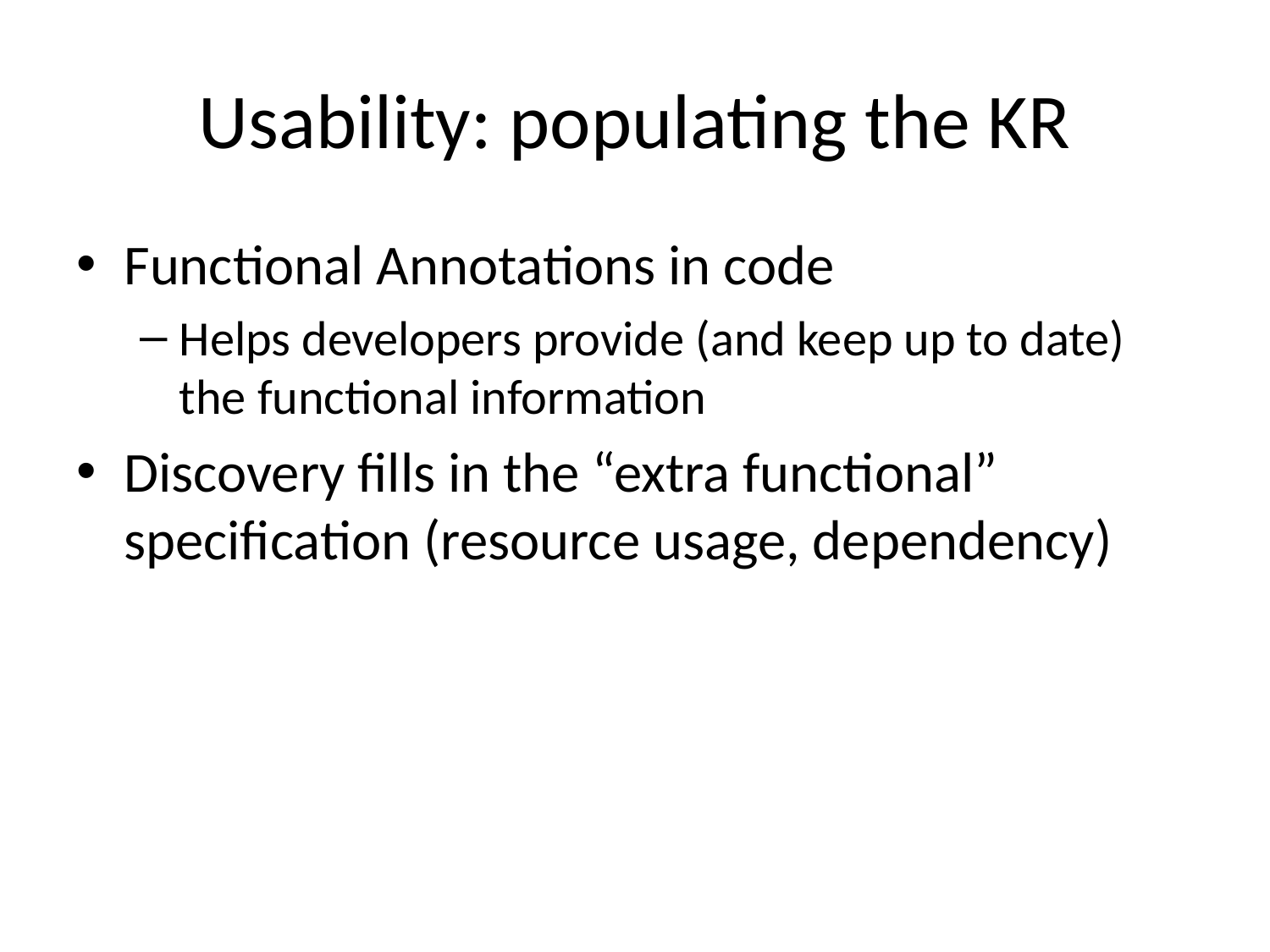

# Usability: populating the KR
Functional Annotations in code
Helps developers provide (and keep up to date) the functional information
Discovery fills in the “extra functional” specification (resource usage, dependency)